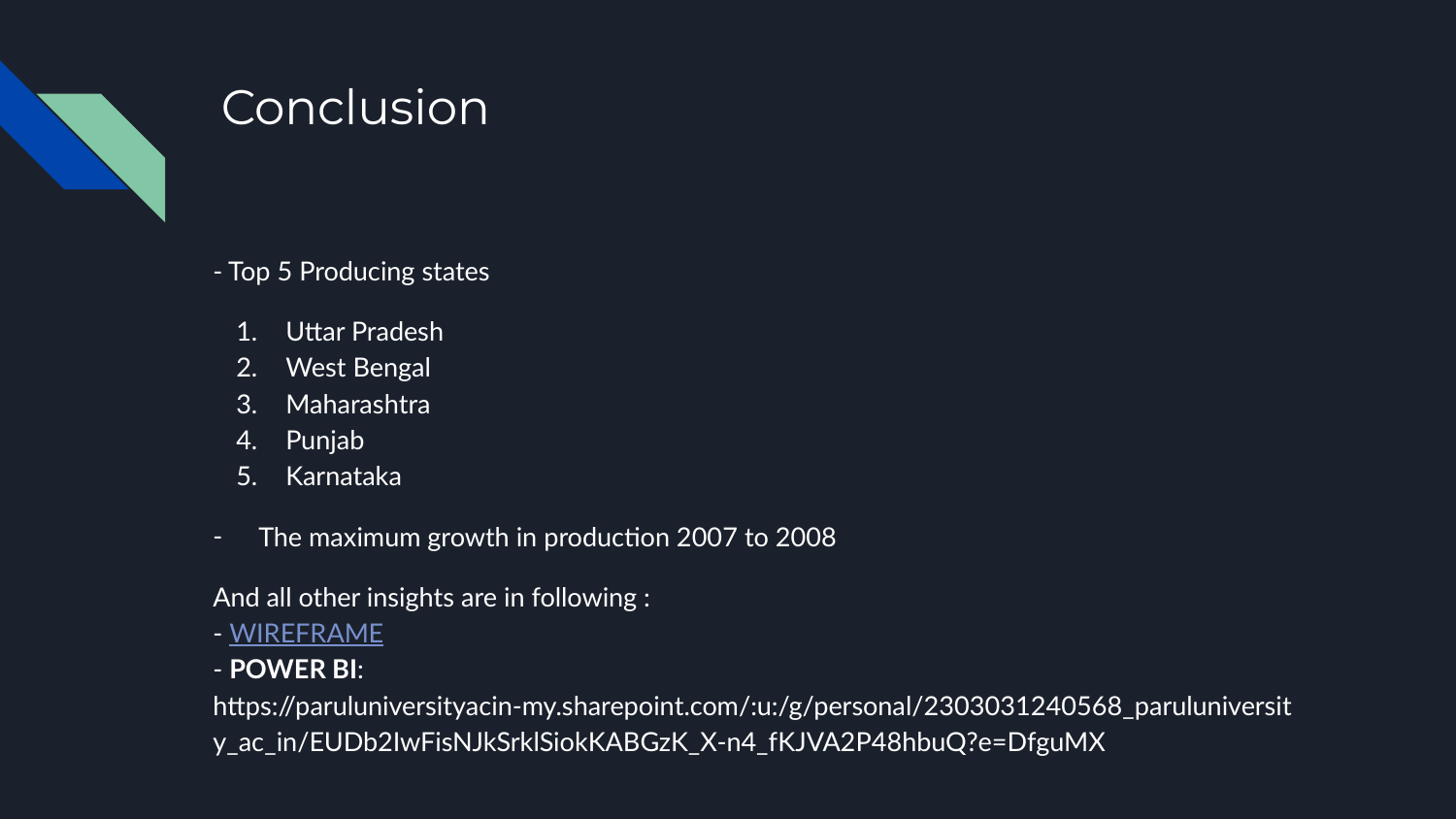

# Conclusion
- Top 5 Producing states
Uttar Pradesh
West Bengal
Maharashtra
Punjab
Karnataka
The maximum growth in production 2007 to 2008
And all other insights are in following :
- WIREFRAME
- POWER BI: https://paruluniversityacin-my.sharepoint.com/:u:/g/personal/2303031240568_paruluniversity_ac_in/EUDb2IwFisNJkSrklSiokKABGzK_X-n4_fKJVA2P48hbuQ?e=DfguMX